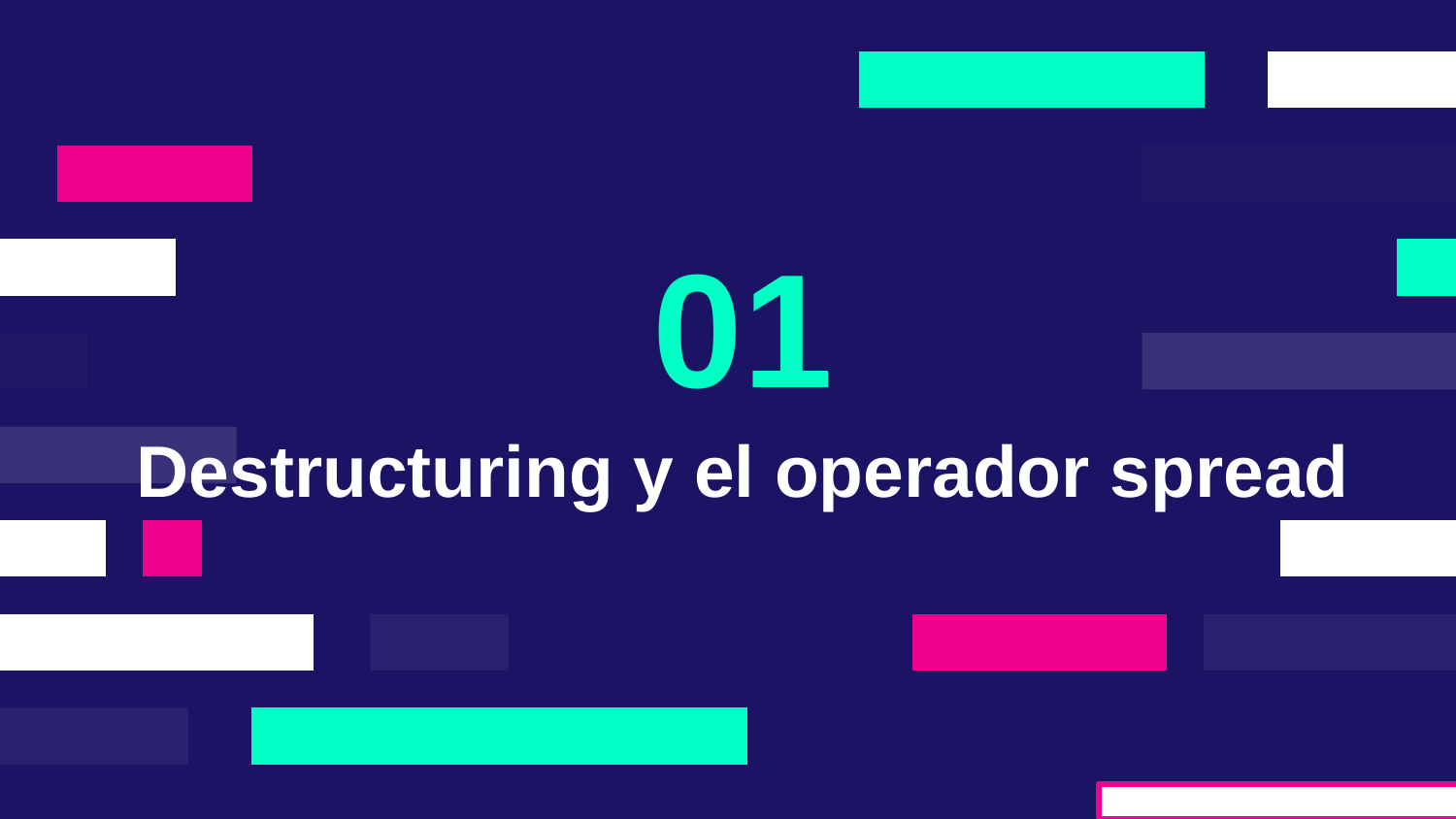

01
# Destructuring y el operador spread